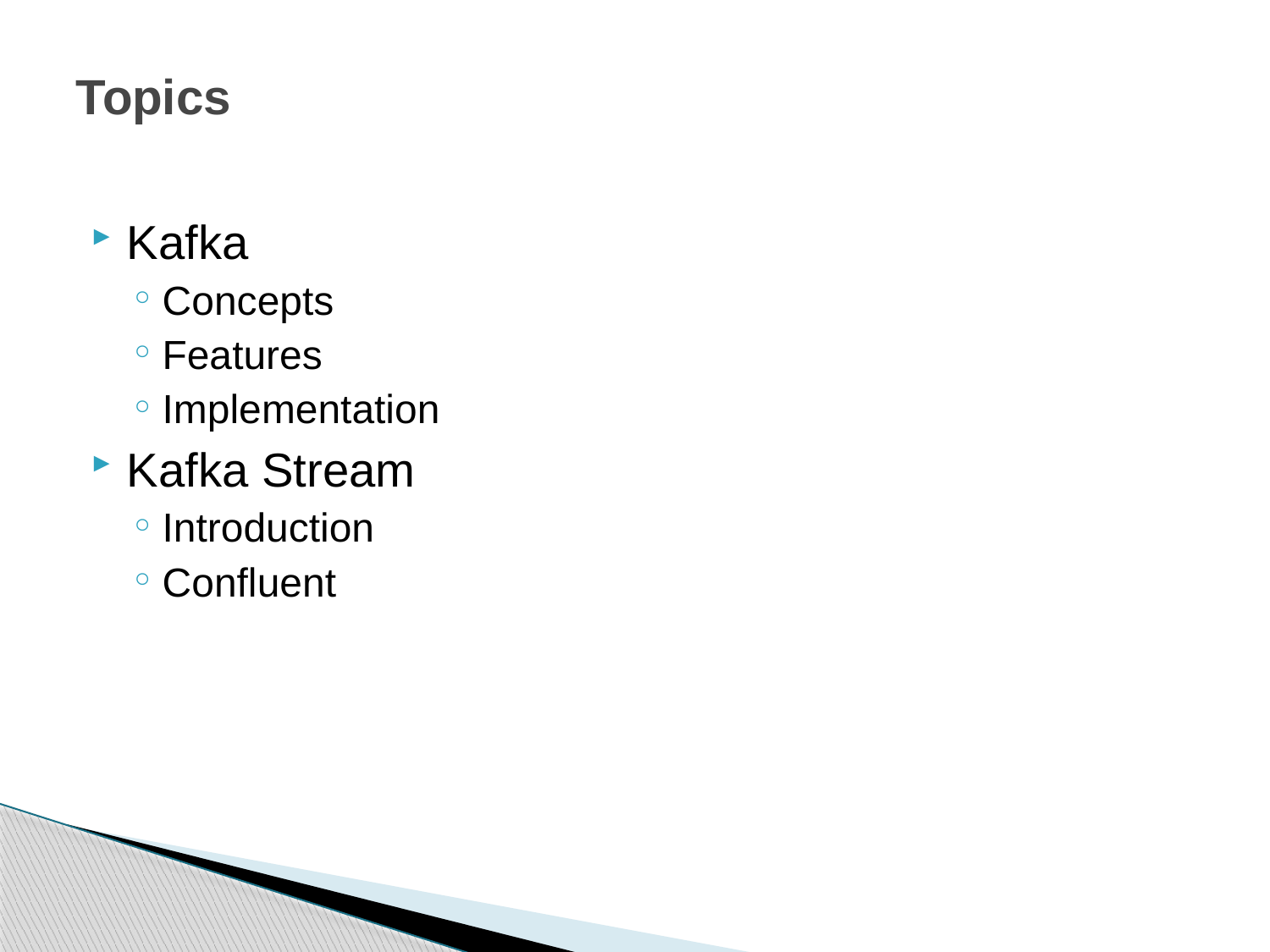

# Topics
Kafka
Concepts
Features
Implementation
Kafka Stream
Introduction
Confluent